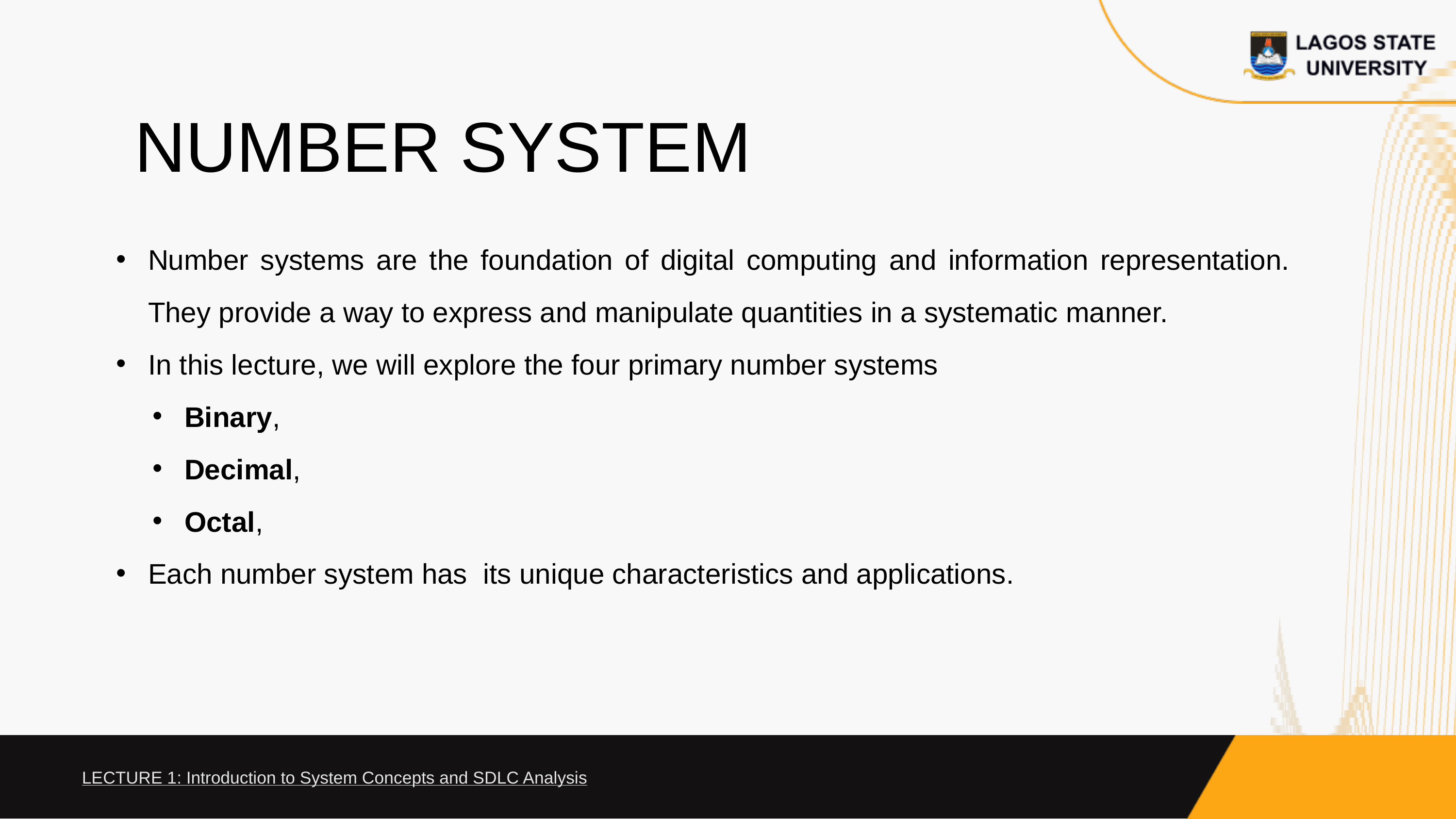

NUMBER SYSTEM
Number systems are the foundation of digital computing and information representation. They provide a way to express and manipulate quantities in a systematic manner.
In this lecture, we will explore the four primary number systems
Binary,
Decimal,
Octal,
Each number system has  its unique characteristics and applications.

LECTURE 1: Introduction to System Concepts and SDLC Analysis